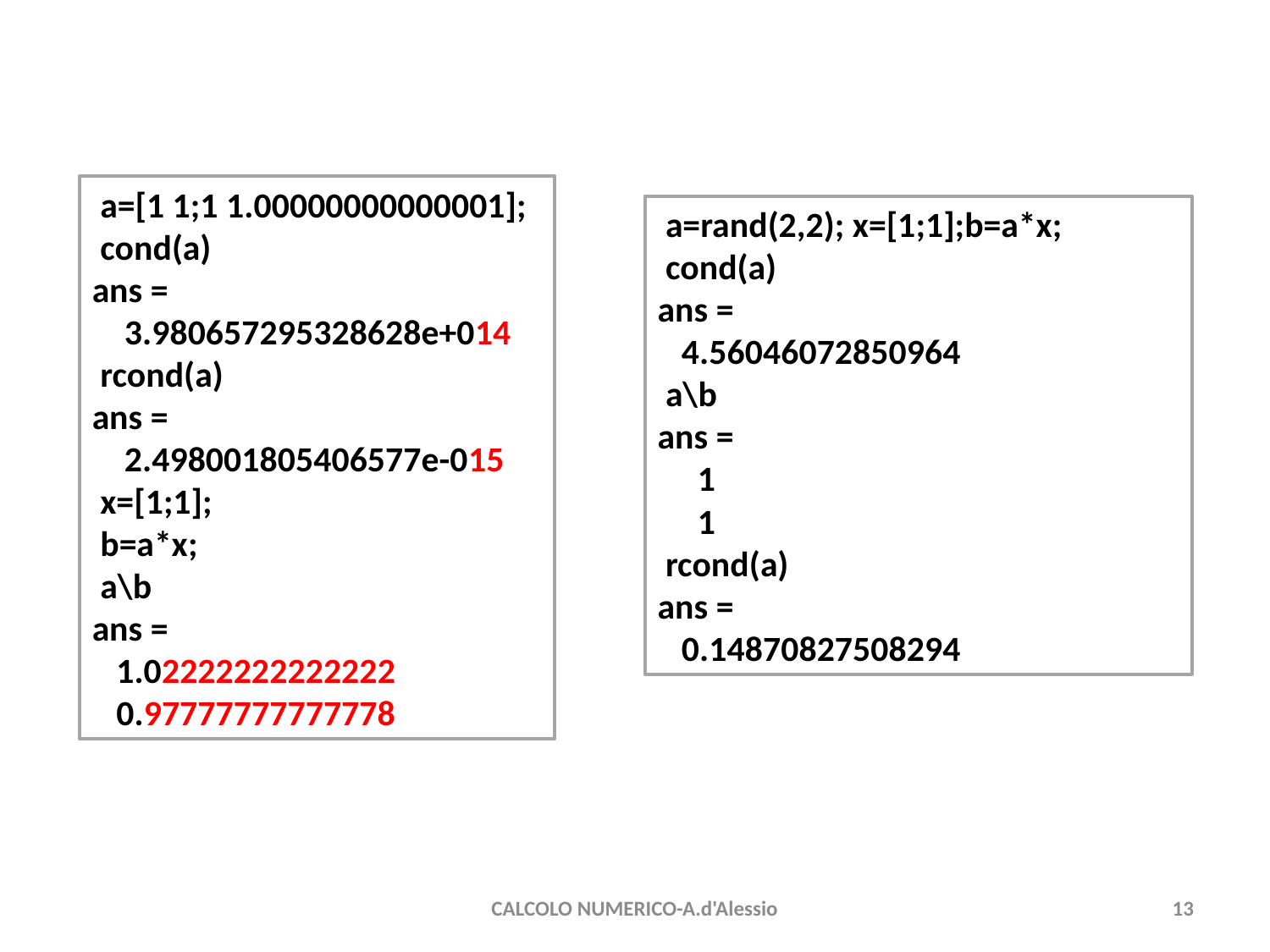

a=[1 1;1 1.00000000000001];
 cond(a)
ans =
    3.980657295328628e+014
 rcond(a)
ans =
    2.498001805406577e-015
 x=[1;1];
 b=a*x;
 a\b
ans =
   1.02222222222222
   0.97777777777778
 a=rand(2,2); x=[1;1];b=a*x;
 cond(a)
ans =
   4.56046072850964
 a\b
ans =
     1
     1
 rcond(a)
ans =
   0.14870827508294
CALCOLO NUMERICO-A.d'Alessio
13